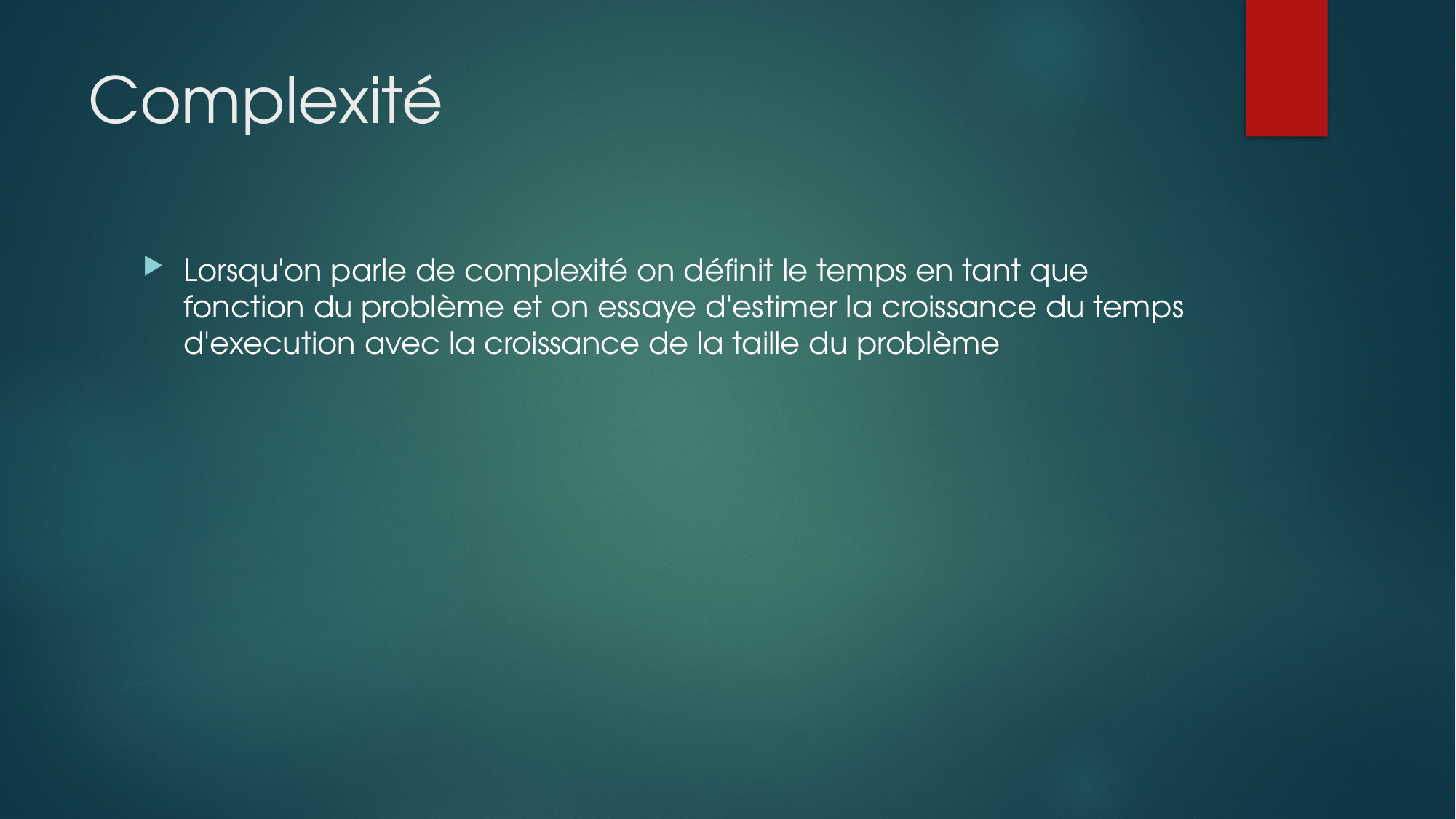

# Complexité
Lorsqu'on parle de complexité on définit le temps en tant que fonction du problème et on essaye d'estimer la croissance du temps d'execution avec la croissance de la taille du problème